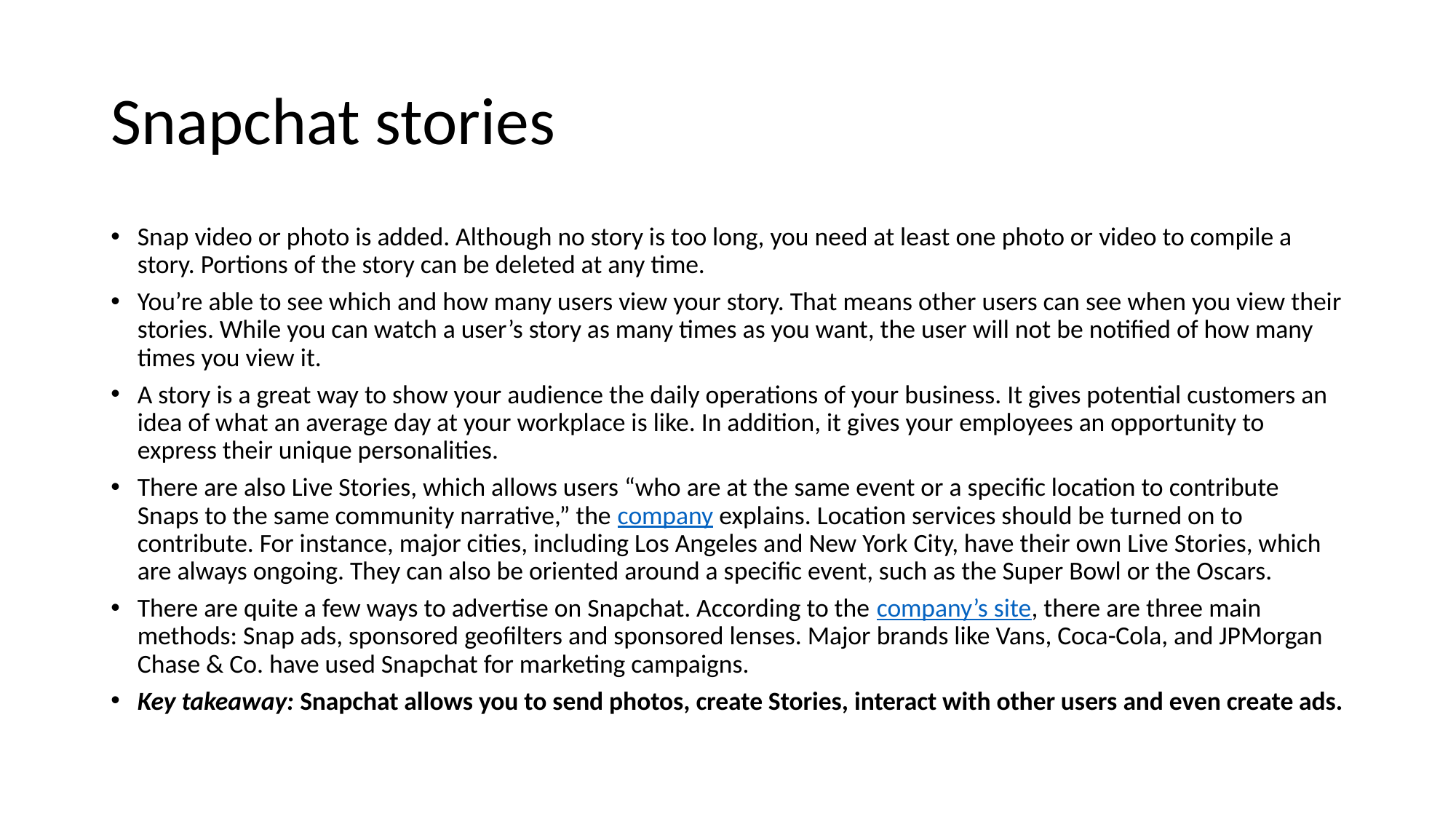

# Snapchat stories
Snap video or photo is added. Although no story is too long, you need at least one photo or video to compile a story. Portions of the story can be deleted at any time.
You’re able to see which and how many users view your story. That means other users can see when you view their stories. While you can watch a user’s story as many times as you want, the user will not be notified of how many times you view it.
A story is a great way to show your audience the daily operations of your business. It gives potential customers an idea of what an average day at your workplace is like. In addition, it gives your employees an opportunity to express their unique personalities.
There are also Live Stories, which allows users “who are at the same event or a specific location to contribute Snaps to the same community narrative,” the company explains. Location services should be turned on to contribute. For instance, major cities, including Los Angeles and New York City, have their own Live Stories, which are always ongoing. They can also be oriented around a specific event, such as the Super Bowl or the Oscars.
There are quite a few ways to advertise on Snapchat. According to the company’s site, there are three main methods: Snap ads, sponsored geofilters and sponsored lenses. Major brands like Vans, Coca-Cola, and JPMorgan Chase & Co. have used Snapchat for marketing campaigns.
Key takeaway: Snapchat allows you to send photos, create Stories, interact with other users and even create ads.